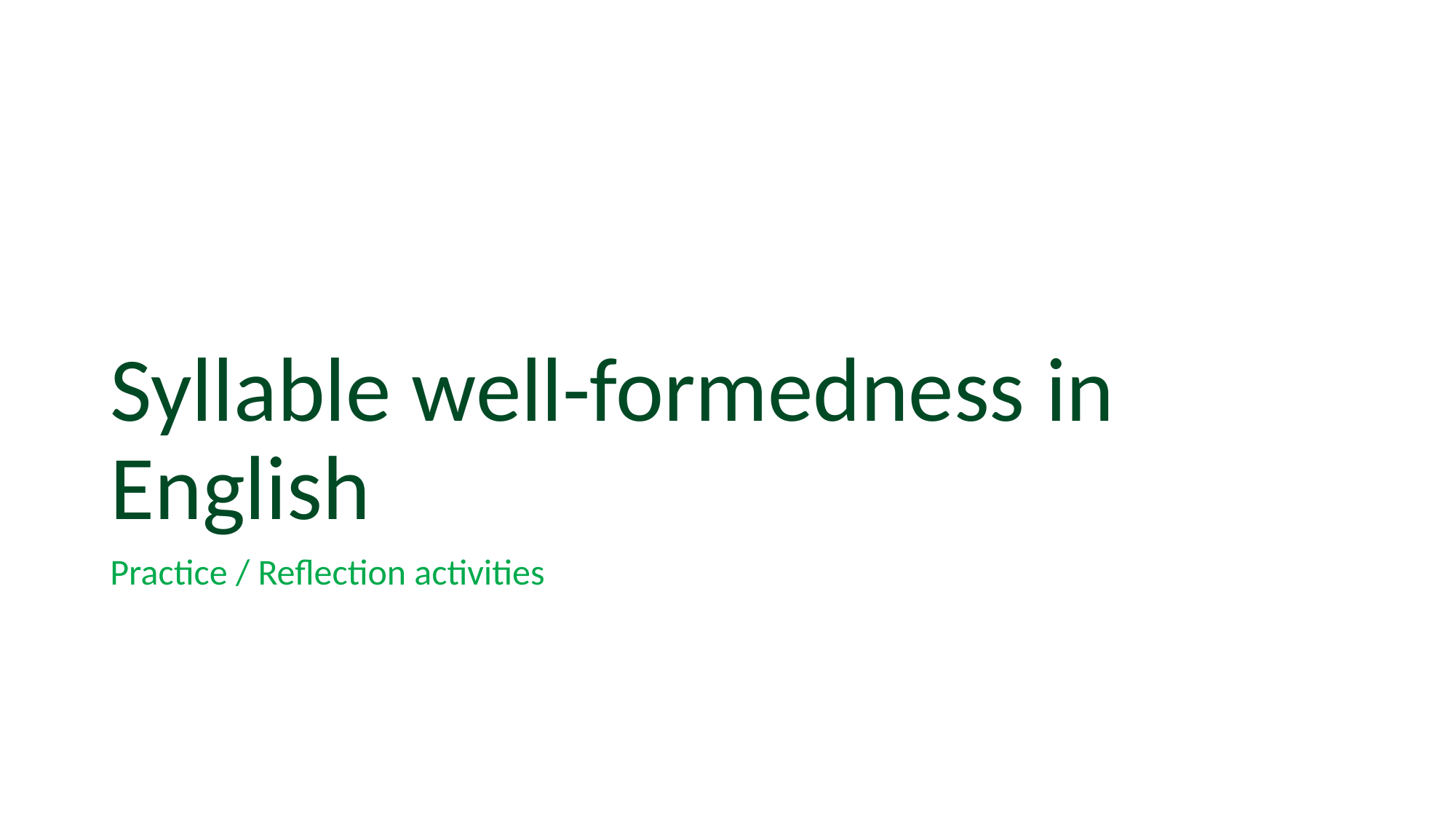

# Syllable well-formedness in English
Practice / Reflection activities